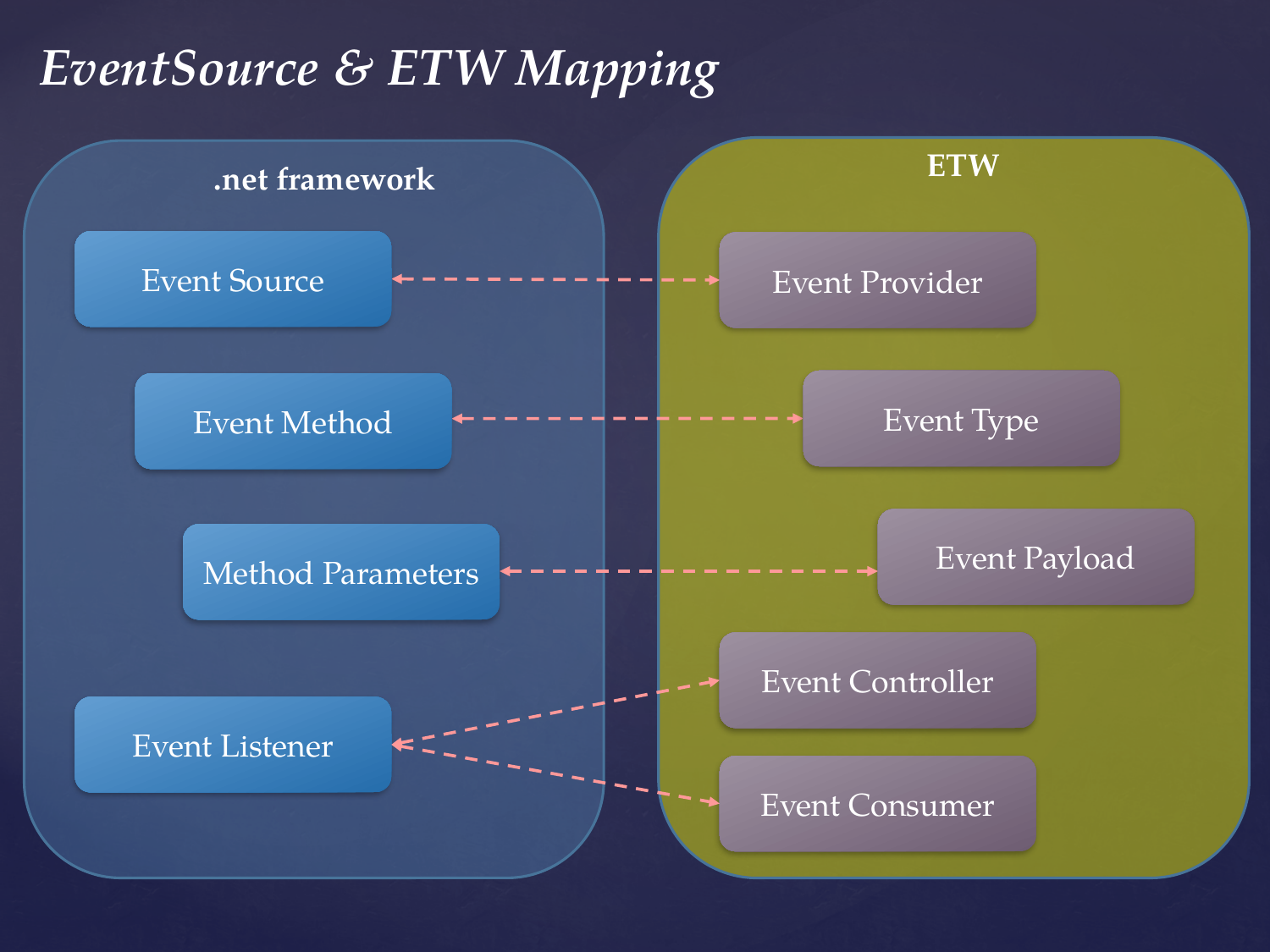

EventSource & ETW Mapping

ETW

.net framework
Event Source
Event Provider
Event Type
Event Method
Event Payload
Method Parameters
Event Controller
Event Listener
Event Consumer